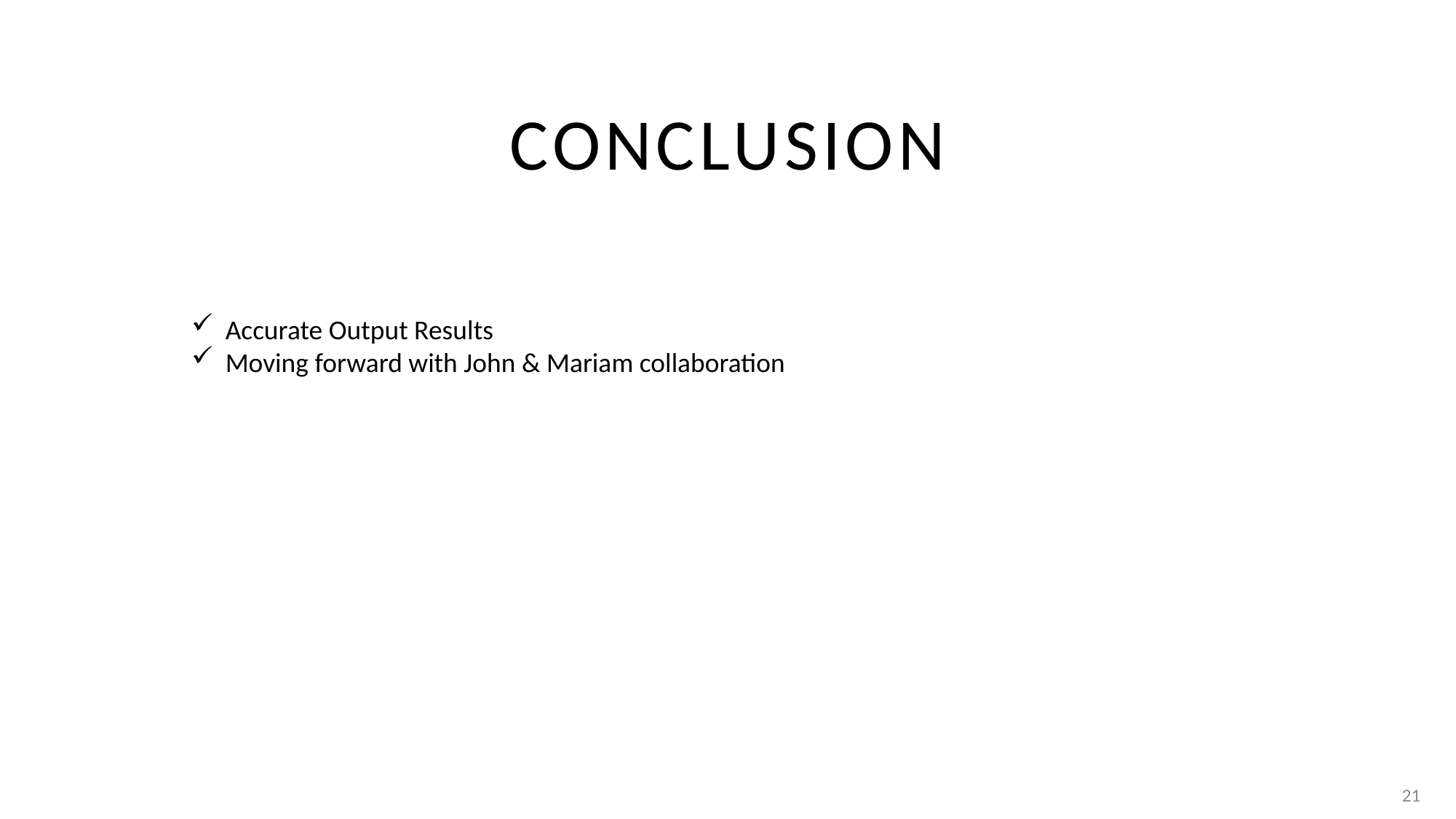

# Conclusion
Accurate Output Results
Moving forward with John & Mariam collaboration
21